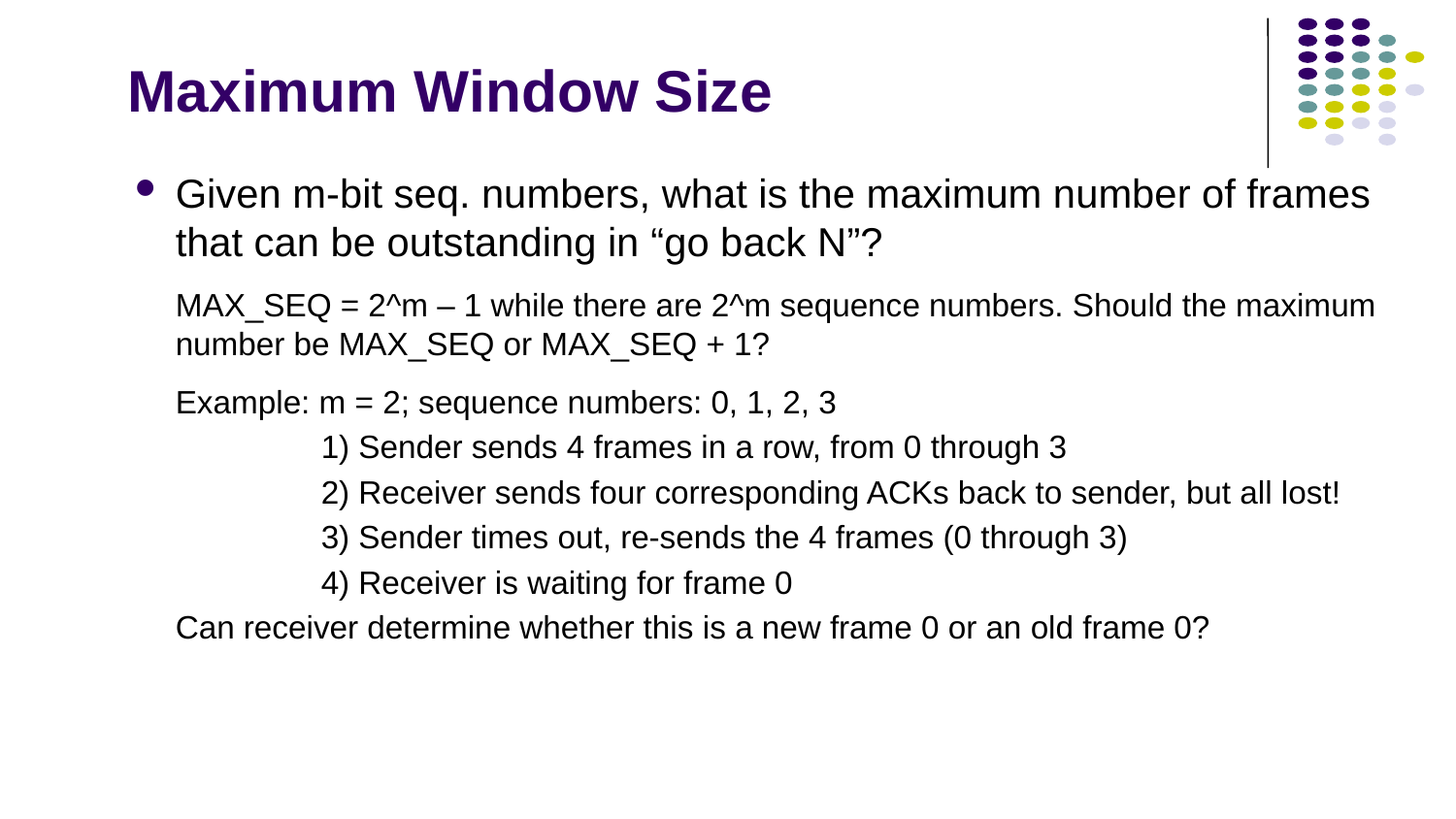

# Maximum Window Size
Given m-bit seq. numbers, what is the maximum number of frames that can be outstanding in “go back N”?
	MAX_SEQ = 2^m – 1 while there are 2^m sequence numbers. Should the maximum number be MAX_SEQ or MAX_SEQ + 1?
	Example: m = 2; sequence numbers: 0, 1, 2, 3
		1) Sender sends 4 frames in a row, from 0 through 3
		2) Receiver sends four corresponding ACKs back to sender, but all lost!
		3) Sender times out, re-sends the 4 frames (0 through 3)
		4) Receiver is waiting for frame 0
	Can receiver determine whether this is a new frame 0 or an old frame 0?